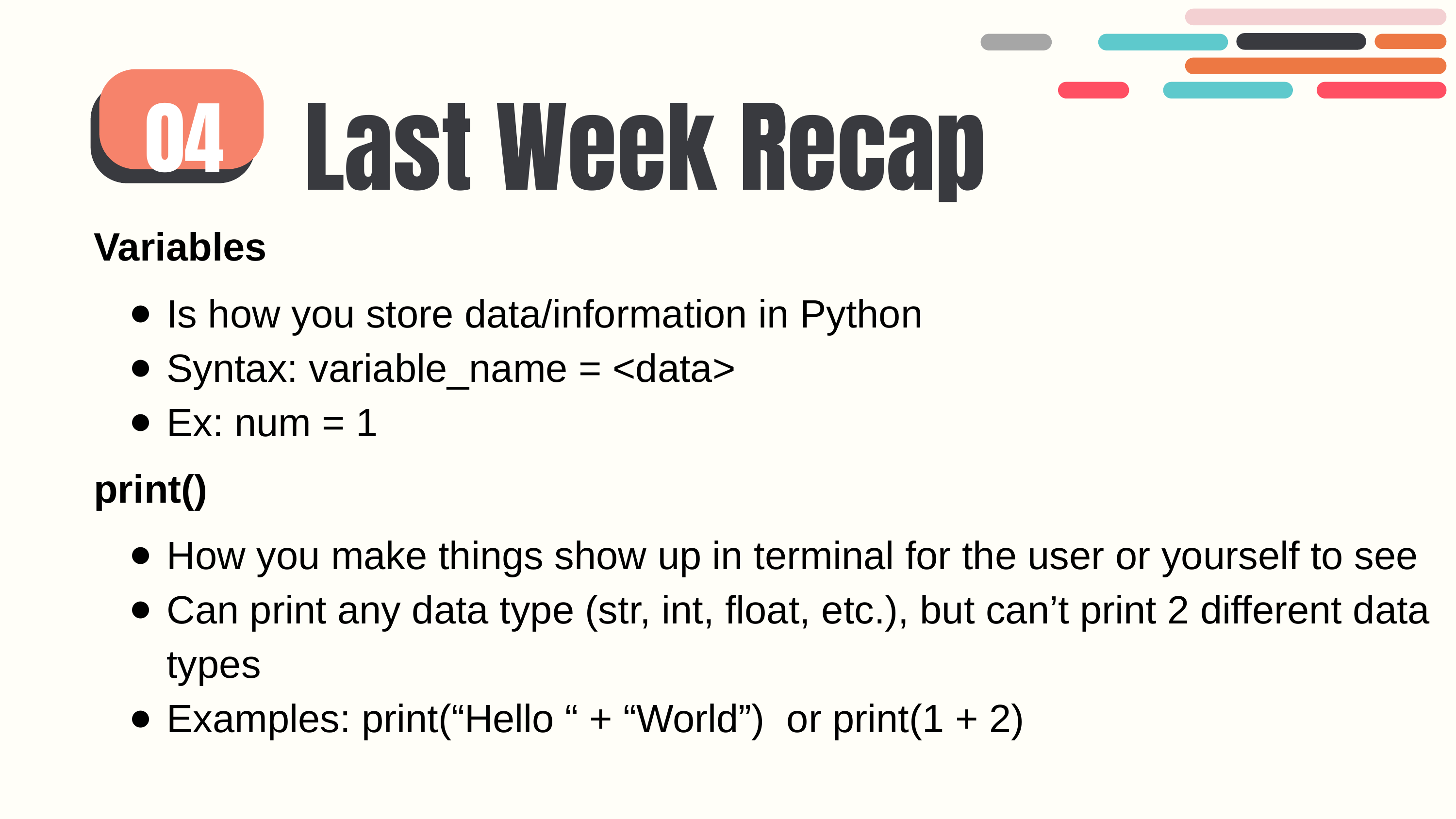

Last Week Recap

04
Variables
Is how you store data/information in Python
Syntax: variable_name = <data>
Ex: num = 1
print()
How you make things show up in terminal for the user or yourself to see
Can print any data type (str, int, float, etc.), but can’t print 2 different data types
Examples: print(“Hello “ + “World”)  or print(1 + 2)